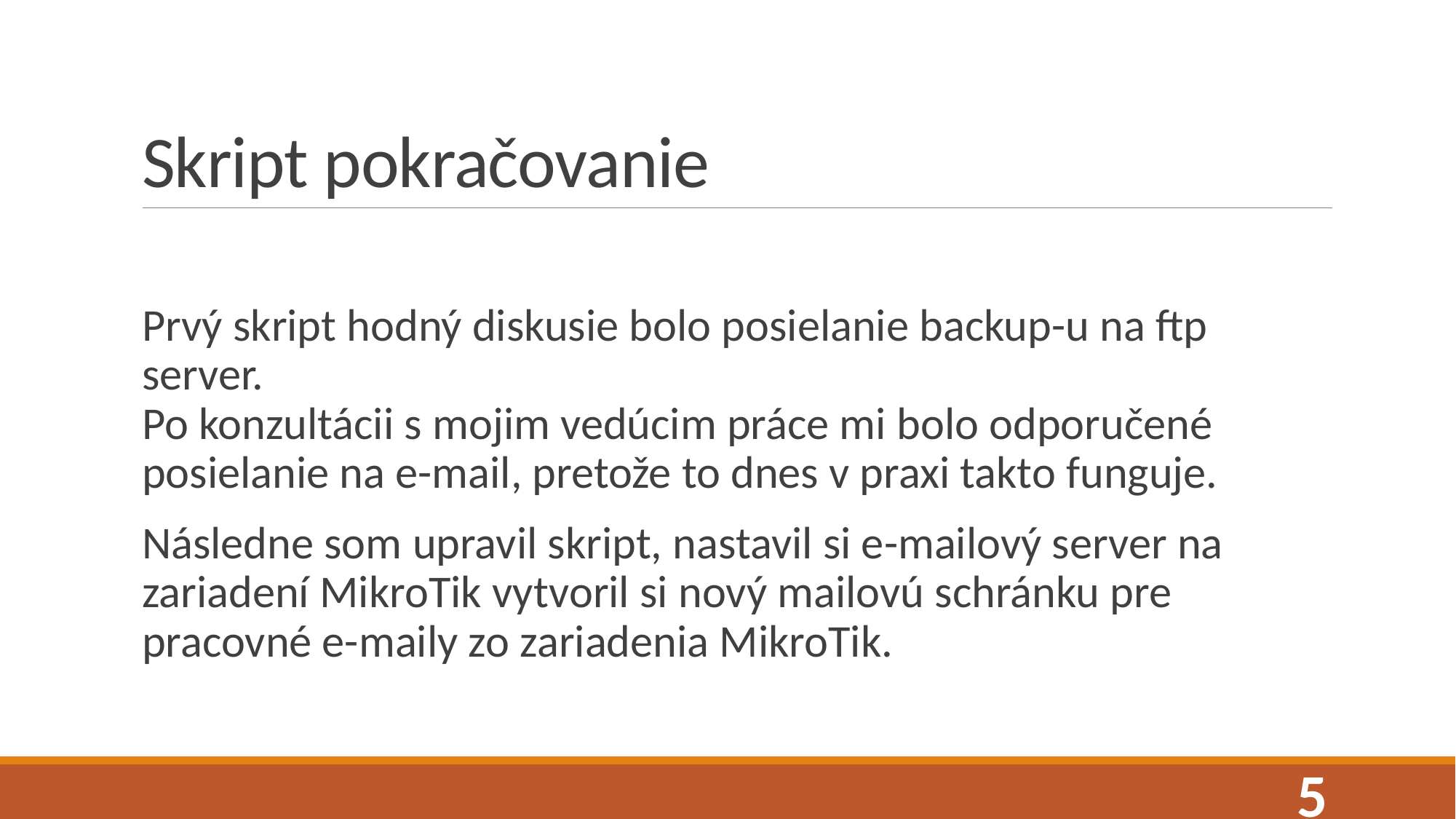

# Skript pokračovanie

Prvý skript hodný diskusie bolo posielanie backup-u na ftp server.
Po konzultácii s mojim vedúcim práce mi bolo odporučené posielanie na e-mail, pretože to dnes v praxi takto funguje.
Následne som upravil skript, nastavil si e-mailový server na zariadení MikroTik vytvoril si nový mailovú schránku pre pracovné e-maily zo zariadenia MikroTik.
5